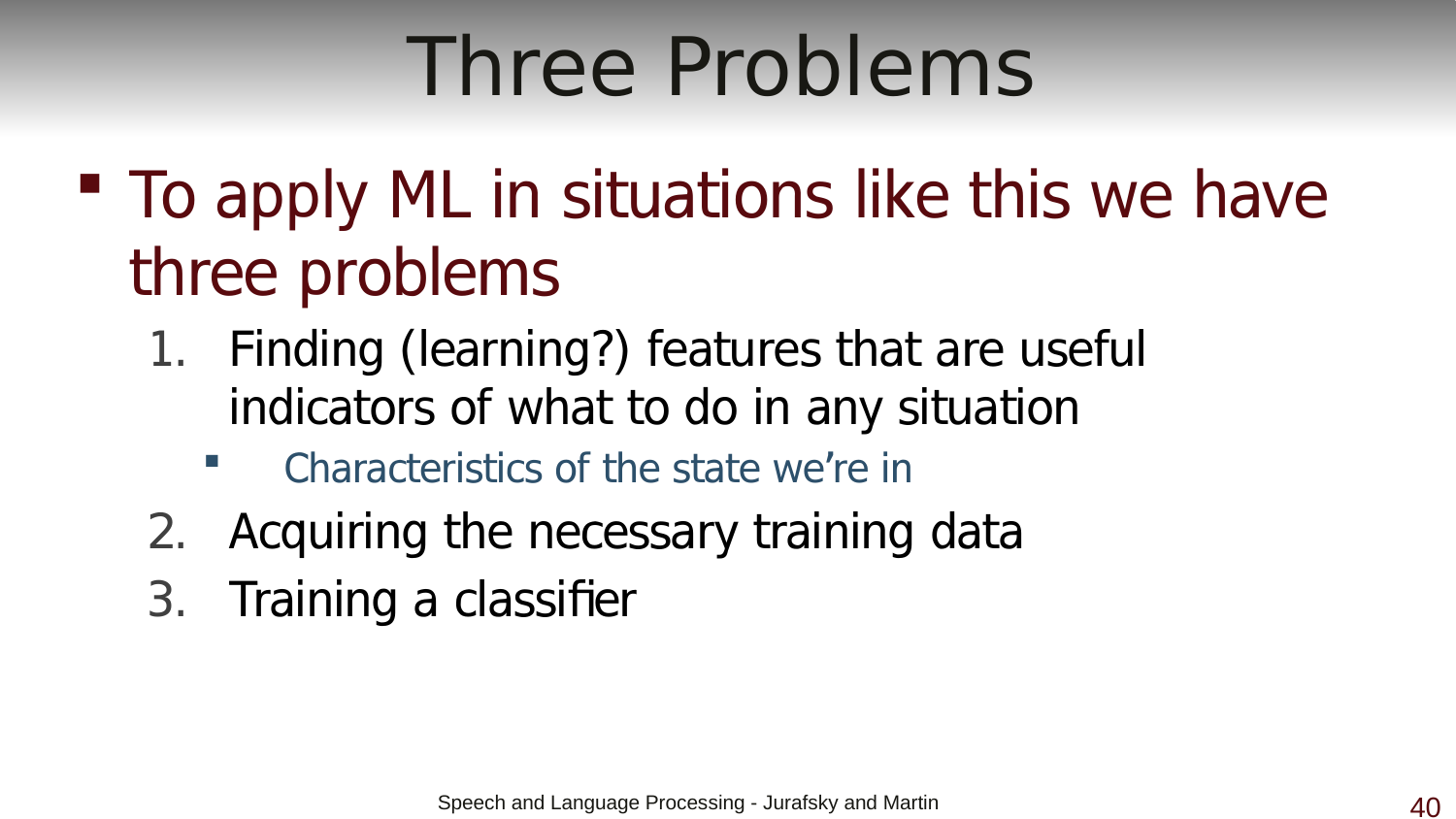

# Three Problems
To apply ML in situations like this we have three problems
Finding (learning?) features that are useful indicators of what to do in any situation
Characteristics of the state we’re in
Acquiring the necessary training data
Training a classifier
                                         Speech and Language Processing - Jurafsky and Martin
40